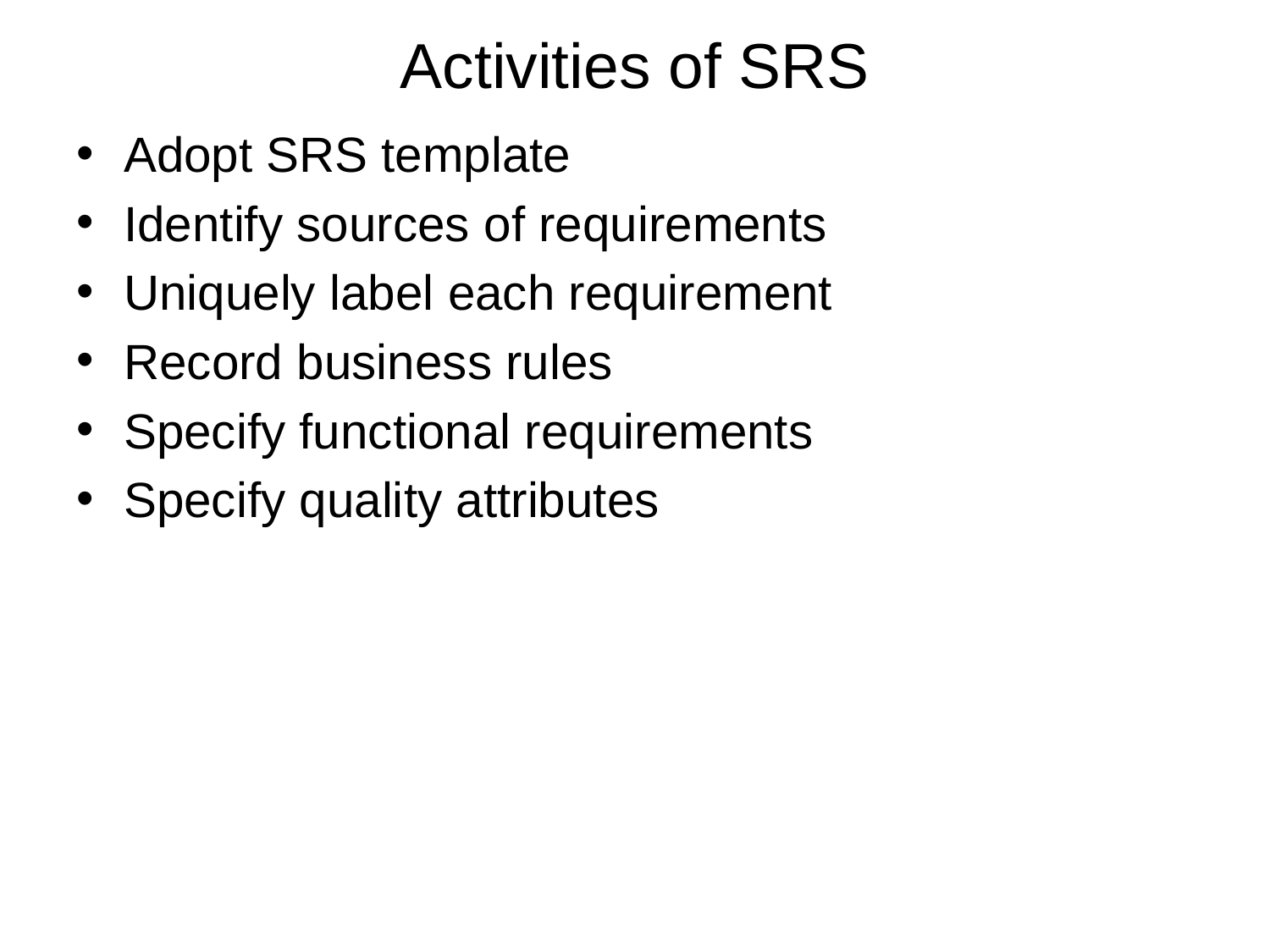

# Activities of SRS
Adopt SRS template
Identify sources of requirements
Uniquely label each requirement
Record business rules
Specify functional requirements
Specify quality attributes